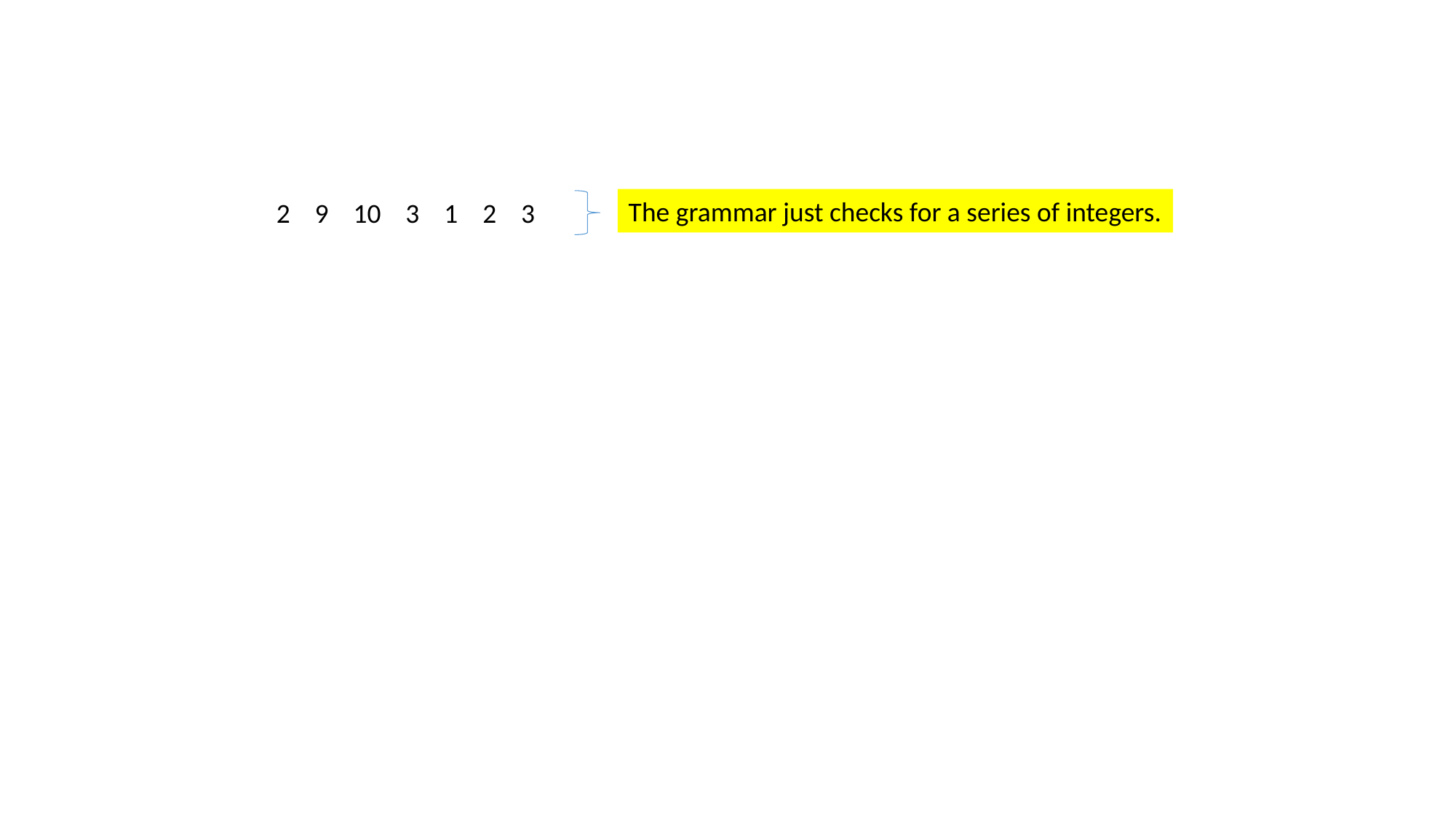

The grammar just checks for a series of integers.
2    9    10    3    1    2    3